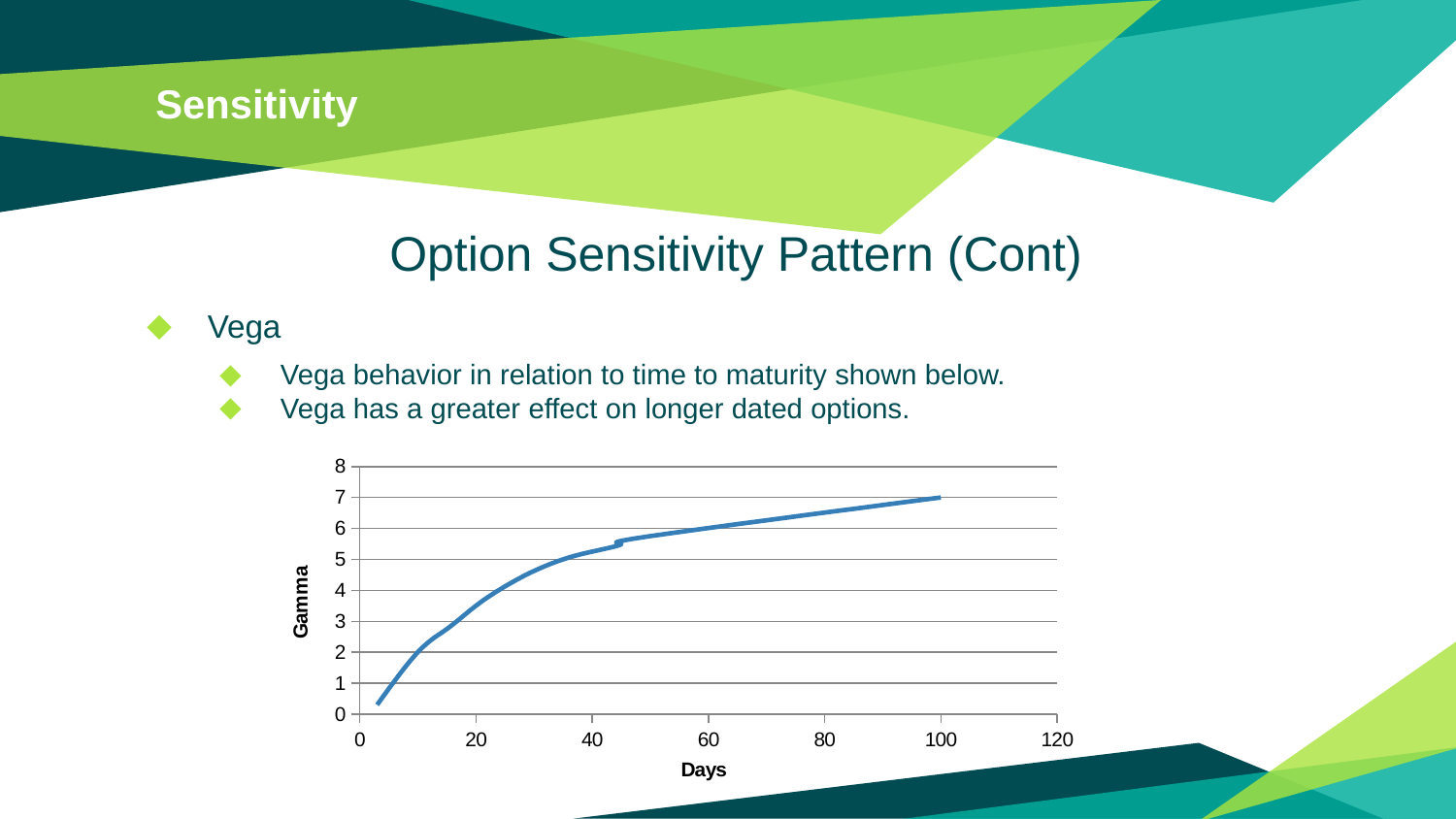

# Sensitivity
Option Sensitivity Pattern (Cont)
Vega
Vega behavior in relation to time to maturity shown below.
Vega has a greater effect on longer dated options.

### Chart

| Category |  |
|---|---|